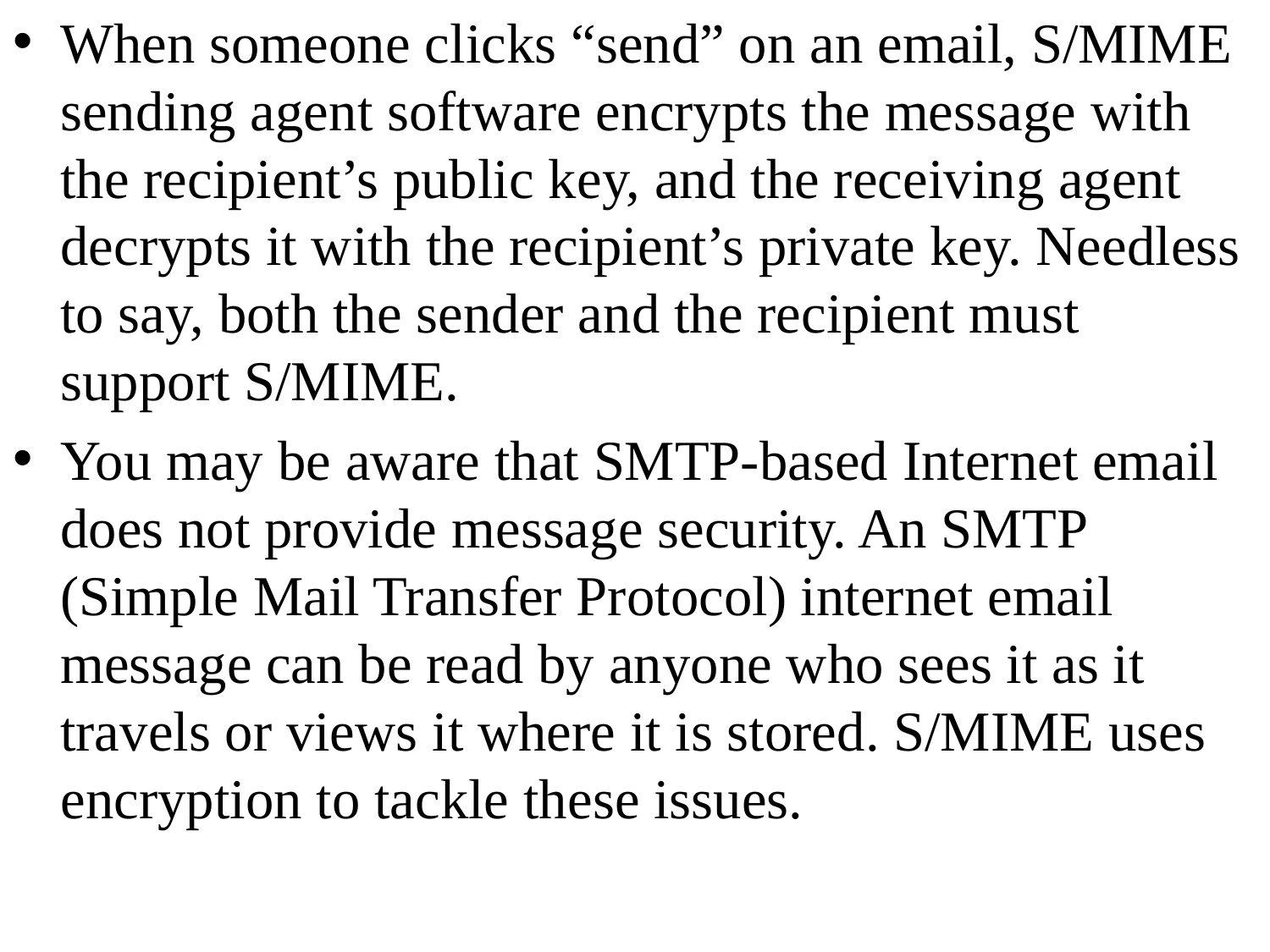

When someone clicks “send” on an email, S/MIME sending agent software encrypts the message with the recipient’s public key, and the receiving agent decrypts it with the recipient’s private key. Needless to say, both the sender and the recipient must support S/MIME.
You may be aware that SMTP-based Internet email does not provide message security. An SMTP (Simple Mail Transfer Protocol) internet email message can be read by anyone who sees it as it travels or views it where it is stored. S/MIME uses encryption to tackle these issues.